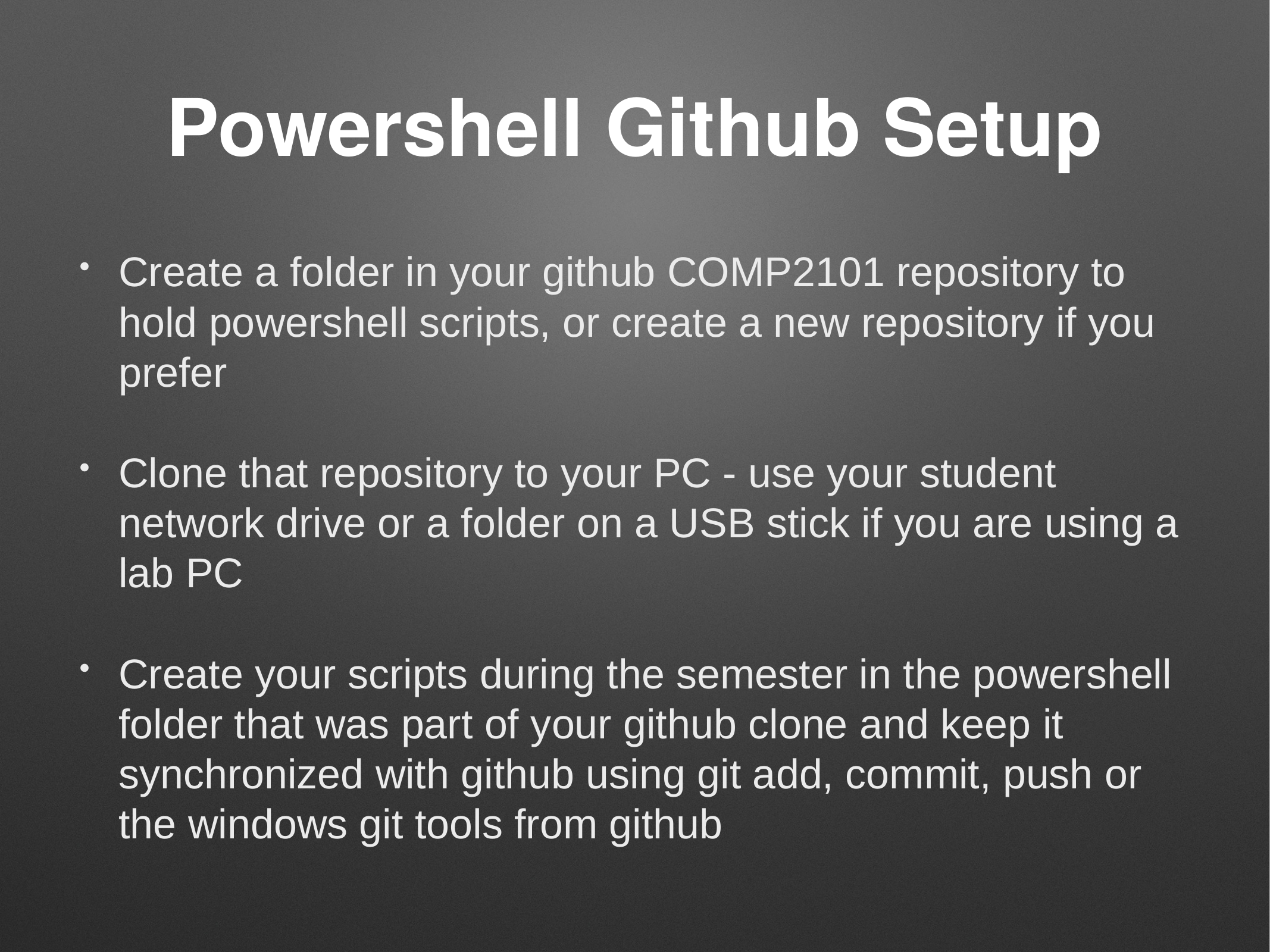

# Powershell Github Setup
Create a folder in your github COMP2101 repository to hold powershell scripts, or create a new repository if you prefer
Clone that repository to your PC - use your student network drive or a folder on a USB stick if you are using a lab PC
Create your scripts during the semester in the powershell folder that was part of your github clone and keep it synchronized with github using git add, commit, push or the windows git tools from github